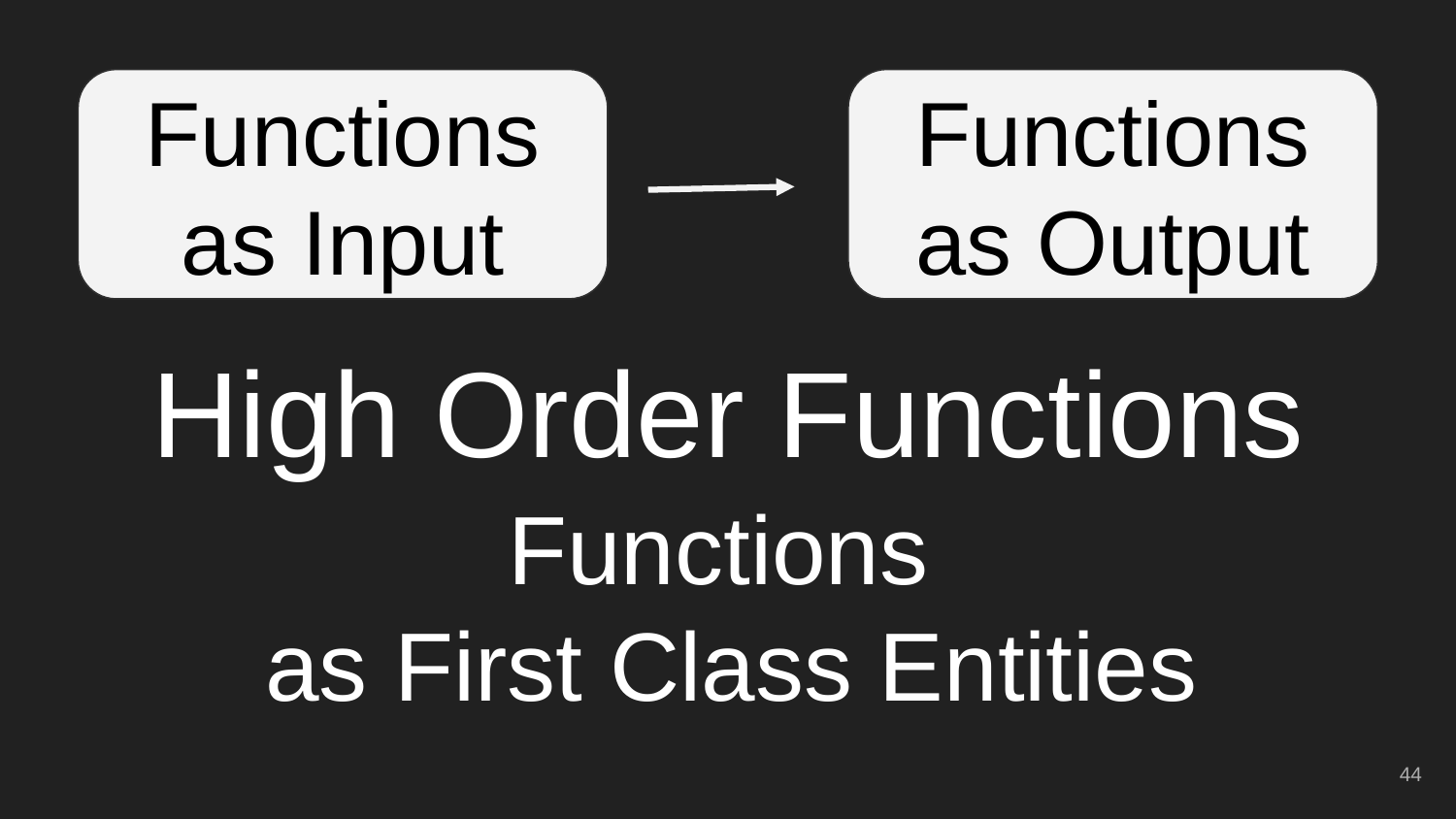

Functions as Input
Functions as Output
# High Order Functions
Functions
as First Class Entities
44